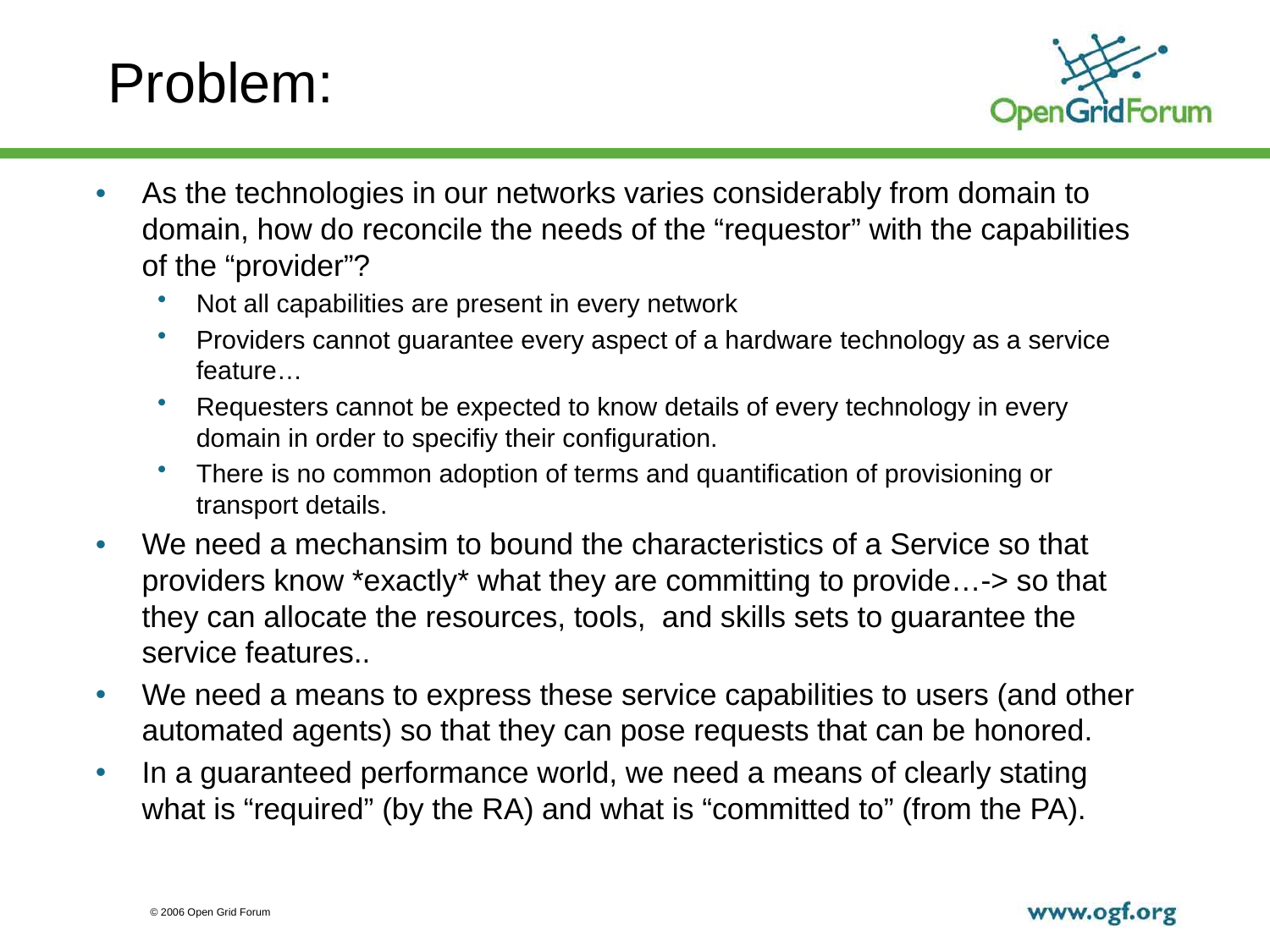

# Problem:
As the technologies in our networks varies considerably from domain to domain, how do reconcile the needs of the “requestor” with the capabilities of the “provider”?
Not all capabilities are present in every network
Providers cannot guarantee every aspect of a hardware technology as a service feature…
Requesters cannot be expected to know details of every technology in every domain in order to specifiy their configuration.
There is no common adoption of terms and quantification of provisioning or transport details.
We need a mechansim to bound the characteristics of a Service so that providers know *exactly* what they are committing to provide…-> so that they can allocate the resources, tools,  and skills sets to guarantee the service features..
We need a means to express these service capabilities to users (and other automated agents) so that they can pose requests that can be honored.
In a guaranteed performance world, we need a means of clearly stating what is “required” (by the RA) and what is “committed to” (from the PA).